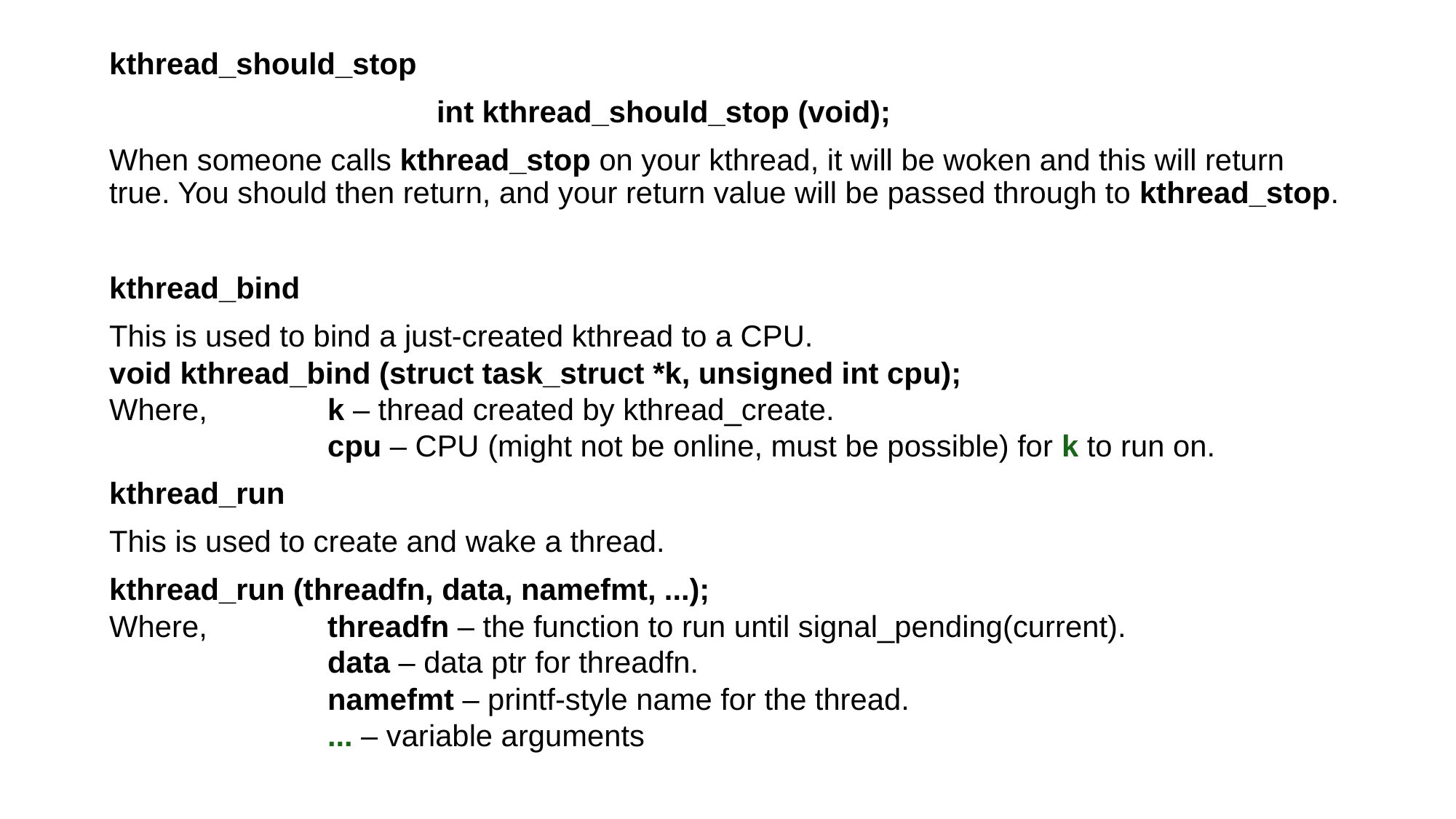

kthread_should_stop
			int kthread_should_stop (void);
When someone calls kthread_stop on your kthread, it will be woken and this will return true. You should then return, and your return value will be passed through to kthread_stop.

kthread_bind
This is used to bind a just-created kthread to a CPU.
void kthread_bind (struct task_struct *k, unsigned int cpu);
Where,		k – thread created by kthread_create.
		cpu – CPU (might not be online, must be possible) for k to run on.
kthread_run
This is used to create and wake a thread.
kthread_run (threadfn, data, namefmt, ...);
Where, 		threadfn – the function to run until signal_pending(current).
		data – data ptr for threadfn.
		namefmt – printf-style name for the thread.
		... – variable arguments